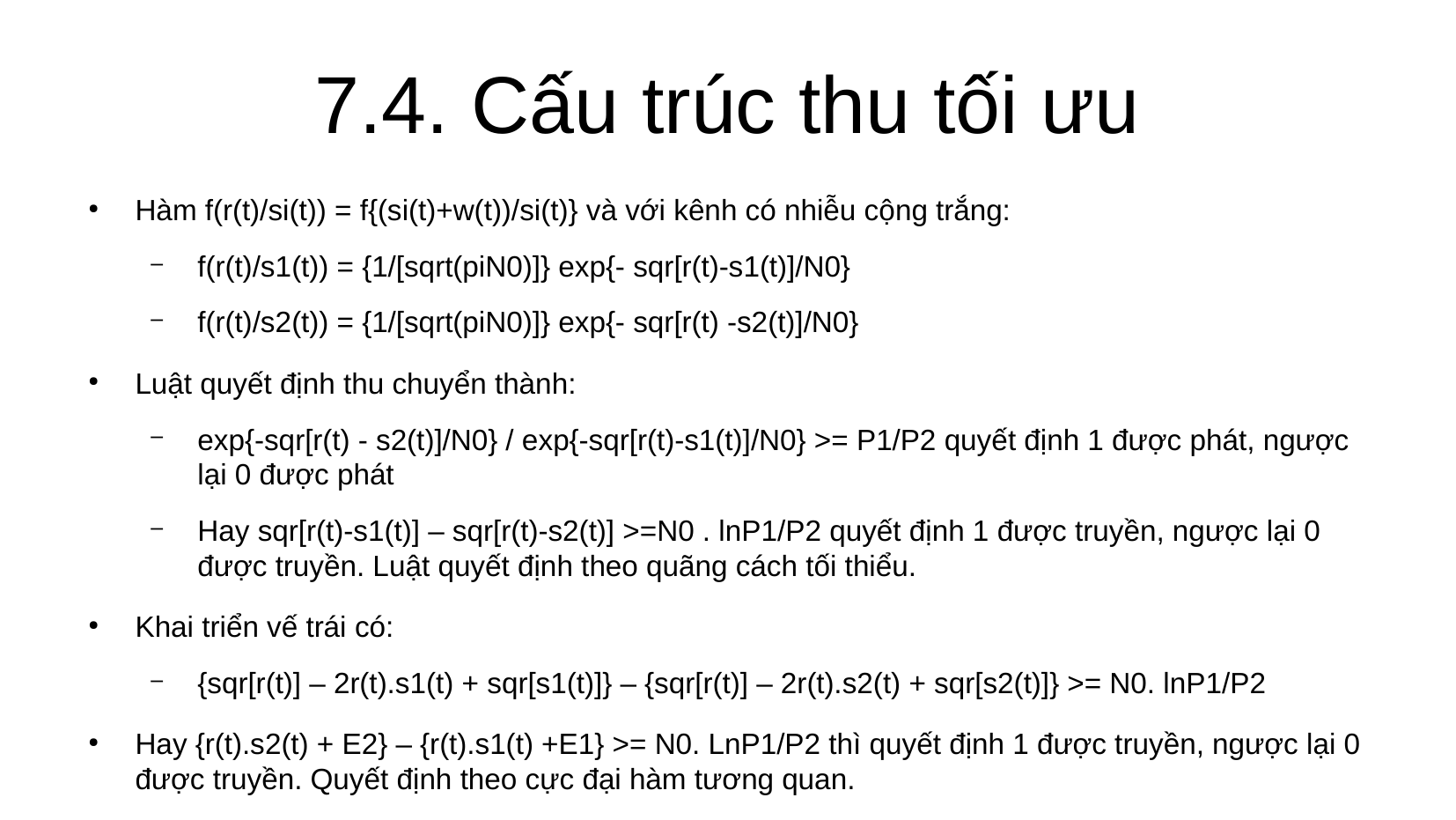

7.4. Cấu trúc thu tối ưu
Hàm f(r(t)/si(t)) = f{(si(t)+w(t))/si(t)} và với kênh có nhiễu cộng trắng:
f(r(t)/s1(t)) = {1/[sqrt(piN0)]} exp{- sqr[r(t)-s1(t)]/N0}
f(r(t)/s2(t)) = {1/[sqrt(piN0)]} exp{- sqr[r(t) -s2(t)]/N0}
Luật quyết định thu chuyển thành:
exp{-sqr[r(t) - s2(t)]/N0} / exp{-sqr[r(t)-s1(t)]/N0} >= P1/P2 quyết định 1 được phát, ngược lại 0 được phát
Hay sqr[r(t)-s1(t)] – sqr[r(t)-s2(t)] >=N0 . lnP1/P2 quyết định 1 được truyền, ngược lại 0 được truyền. Luật quyết định theo quãng cách tối thiểu.
Khai triển vế trái có:
{sqr[r(t)] – 2r(t).s1(t) + sqr[s1(t)]} – {sqr[r(t)] – 2r(t).s2(t) + sqr[s2(t)]} >= N0. lnP1/P2
Hay {r(t).s2(t) + E2} – {r(t).s1(t) +E1} >= N0. LnP1/P2 thì quyết định 1 được truyền, ngược lại 0 được truyền. Quyết định theo cực đại hàm tương quan.